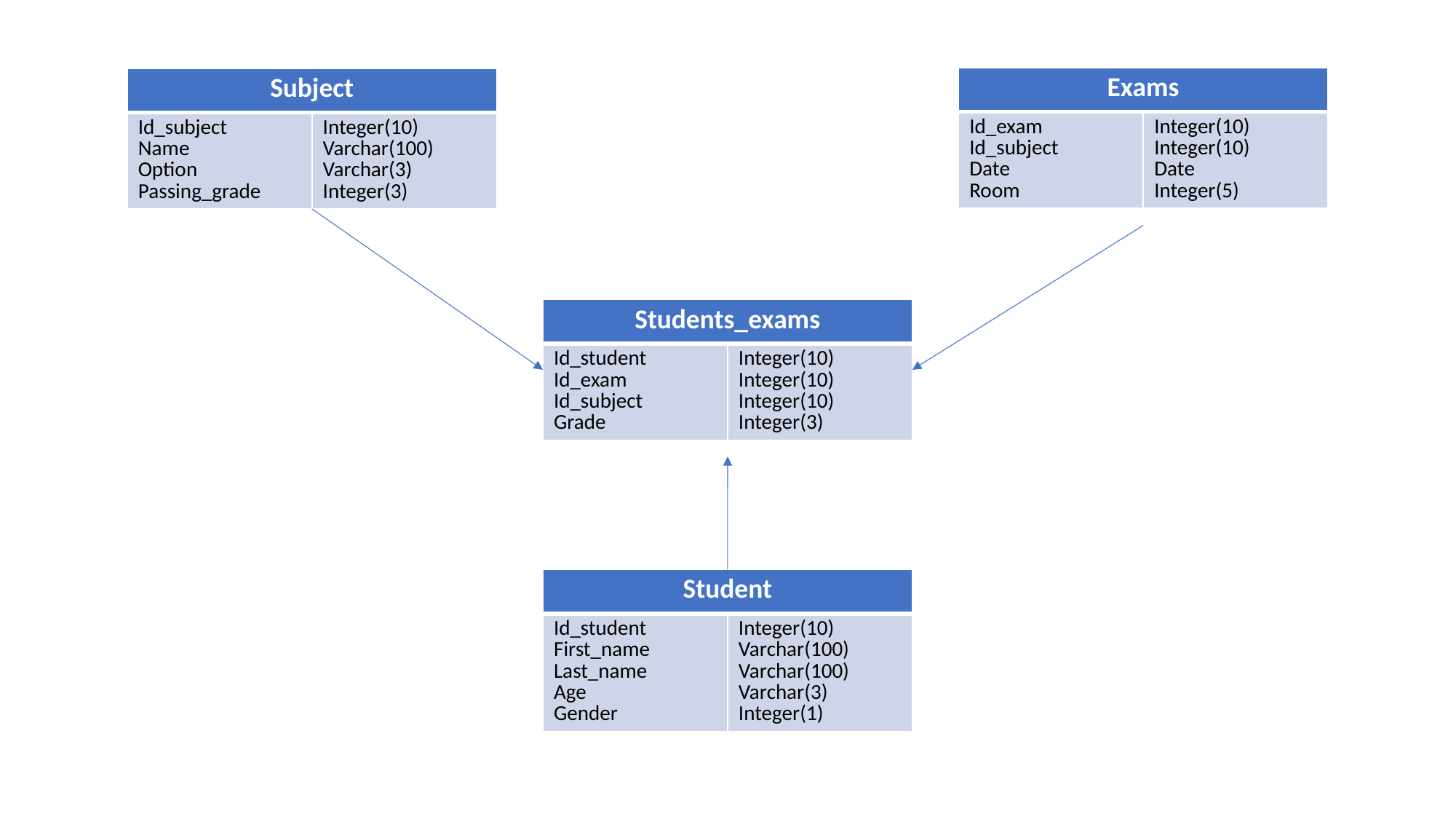

| Exams |  |
| --- | --- |
| Id\_exam Id\_subject Date Room | Integer(10) Integer(10) Date Integer(5) |
| Subject |  |
| --- | --- |
| Id\_subject Name Option Passing\_grade | Integer(10) Varchar(100) Varchar(3) Integer(3) |
| Students\_exams |  |
| --- | --- |
| Id\_student Id\_exam Id\_subject Grade | Integer(10) Integer(10) Integer(10) Integer(3) |
| Student |  |
| --- | --- |
| Id\_student First\_name Last\_name Age Gender | Integer(10) Varchar(100) Varchar(100) Varchar(3) Integer(1) |